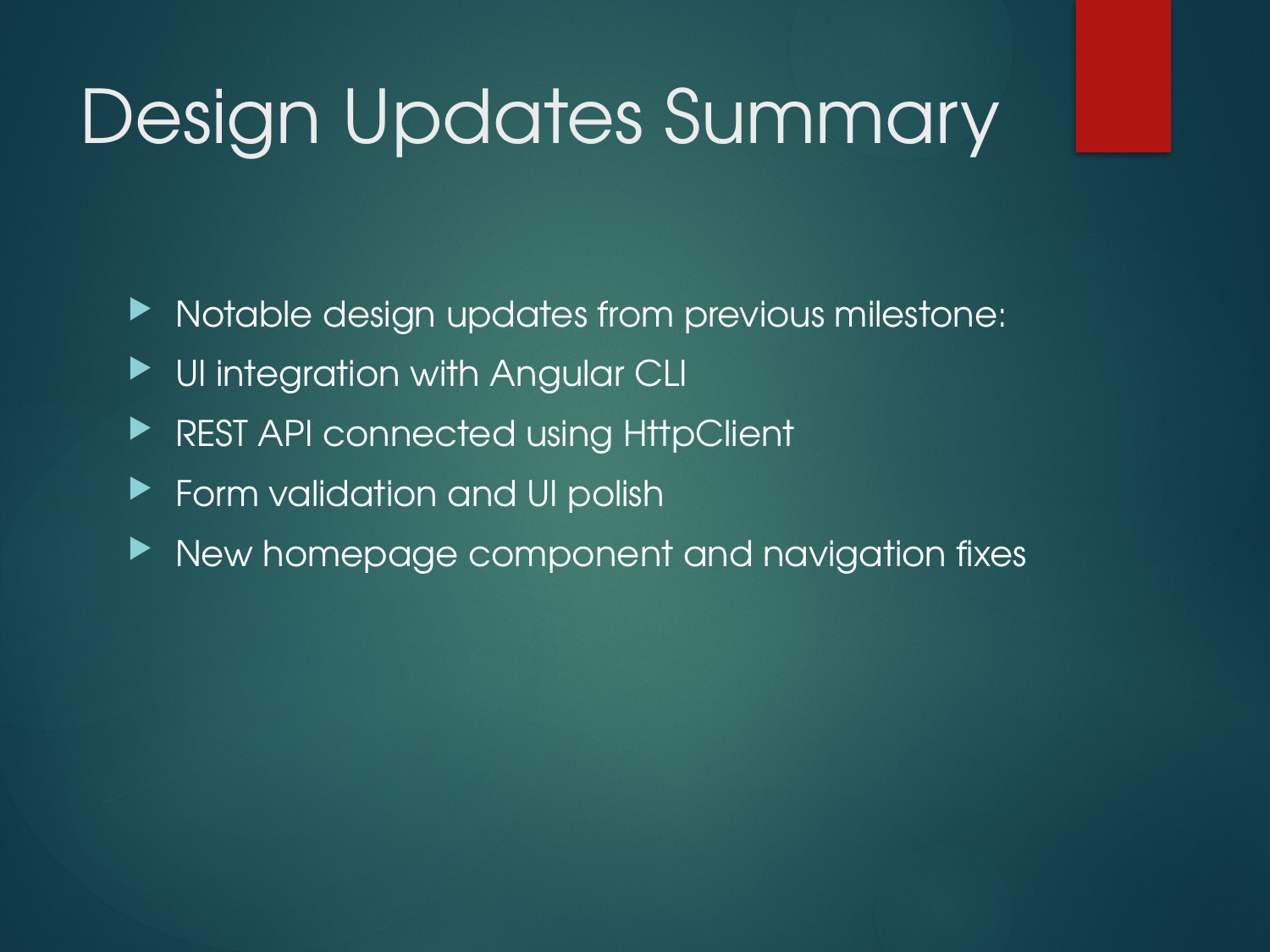

# Design Updates Summary
Notable design updates from previous milestone:
UI integration with Angular CLI
REST API connected using HttpClient
Form validation and UI polish
New homepage component and navigation fixes